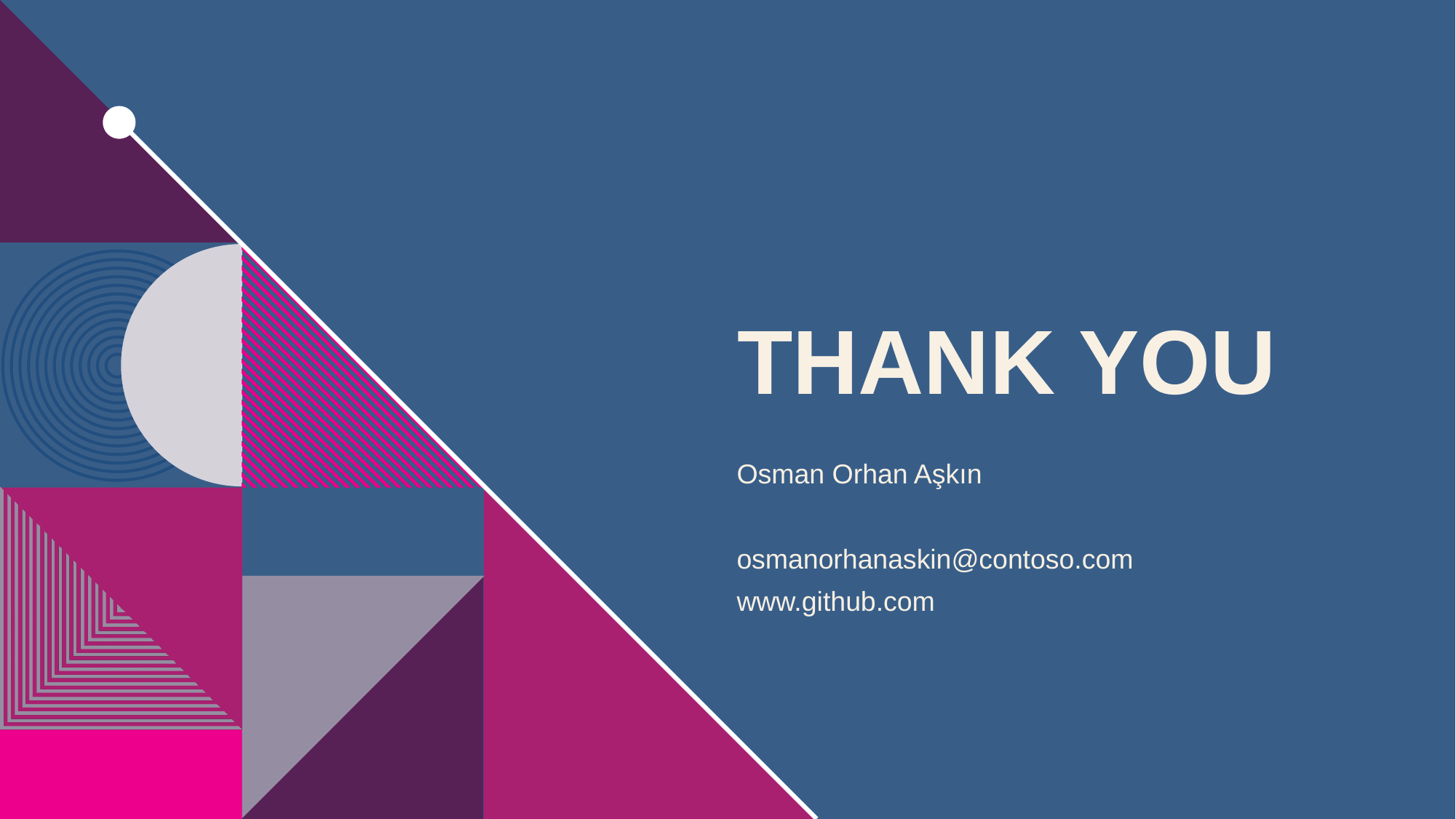

# THANK YOU
Osman Orhan Aşkın

osmanorhanaskin@contoso.com
www.github.com